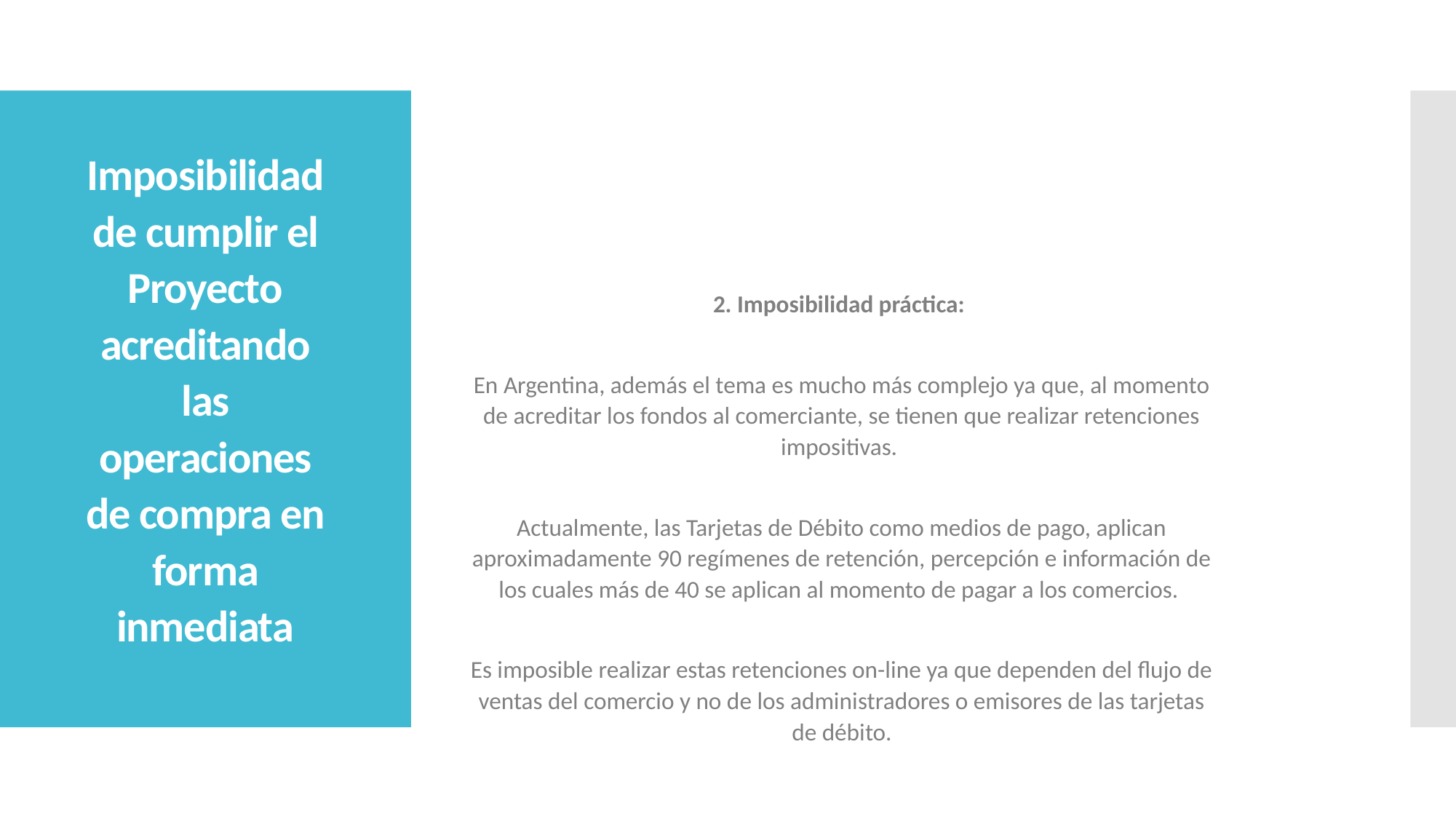

# Imposibilidad de cumplir el Proyecto acreditando las operaciones de compra en forma inmediata

2. Imposibilidad práctica:

En Argentina, además el tema es mucho más complejo ya que, al momento de acreditar los fondos al comerciante, se tienen que realizar retenciones impositivas.

Actualmente, las Tarjetas de Débito como medios de pago, aplican aproximadamente 90 regímenes de retención, percepción e información de los cuales más de 40 se aplican al momento de pagar a los comercios.

Es imposible realizar estas retenciones on-line ya que dependen del flujo de ventas del comercio y no de los administradores o emisores de las tarjetas de débito.